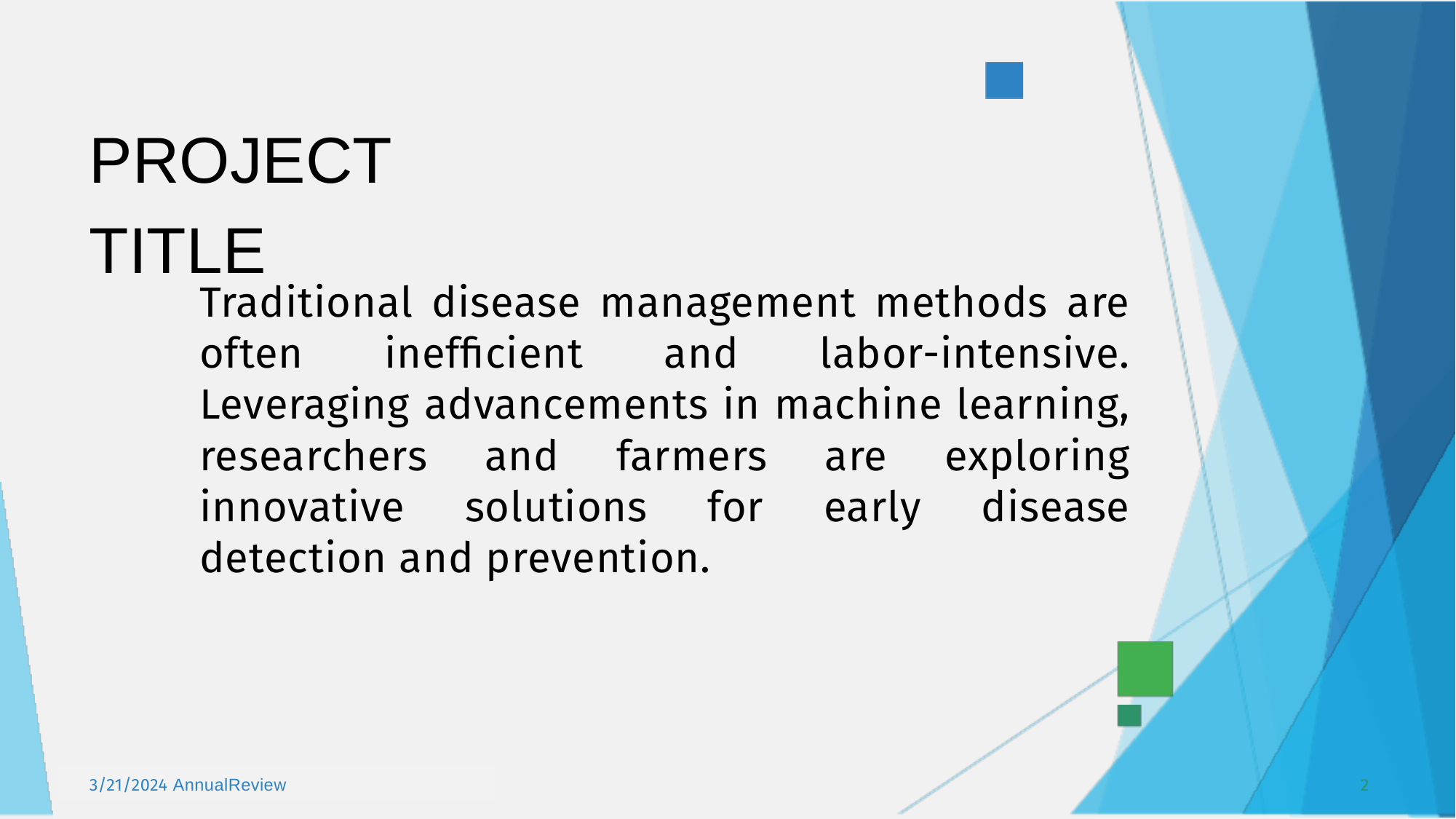

PROJECT TITLE
Traditional disease management methods are often inefficient and labor-intensive. Leveraging advancements in machine learning, researchers and farmers are exploring innovative solutions for early disease detection and prevention.

3/21/2024 AnnualReview
2